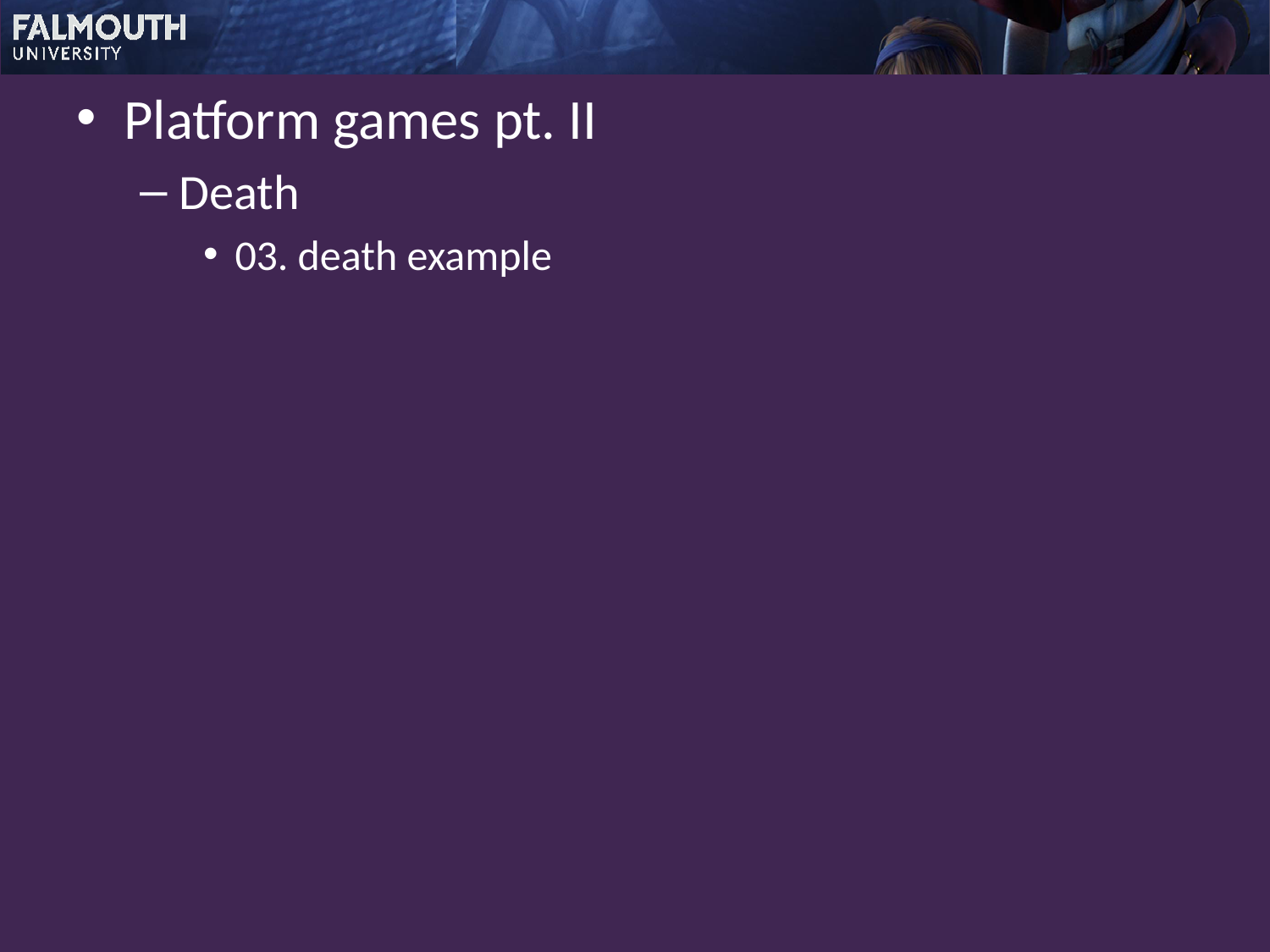

Platform games pt. II
Death
03. death example